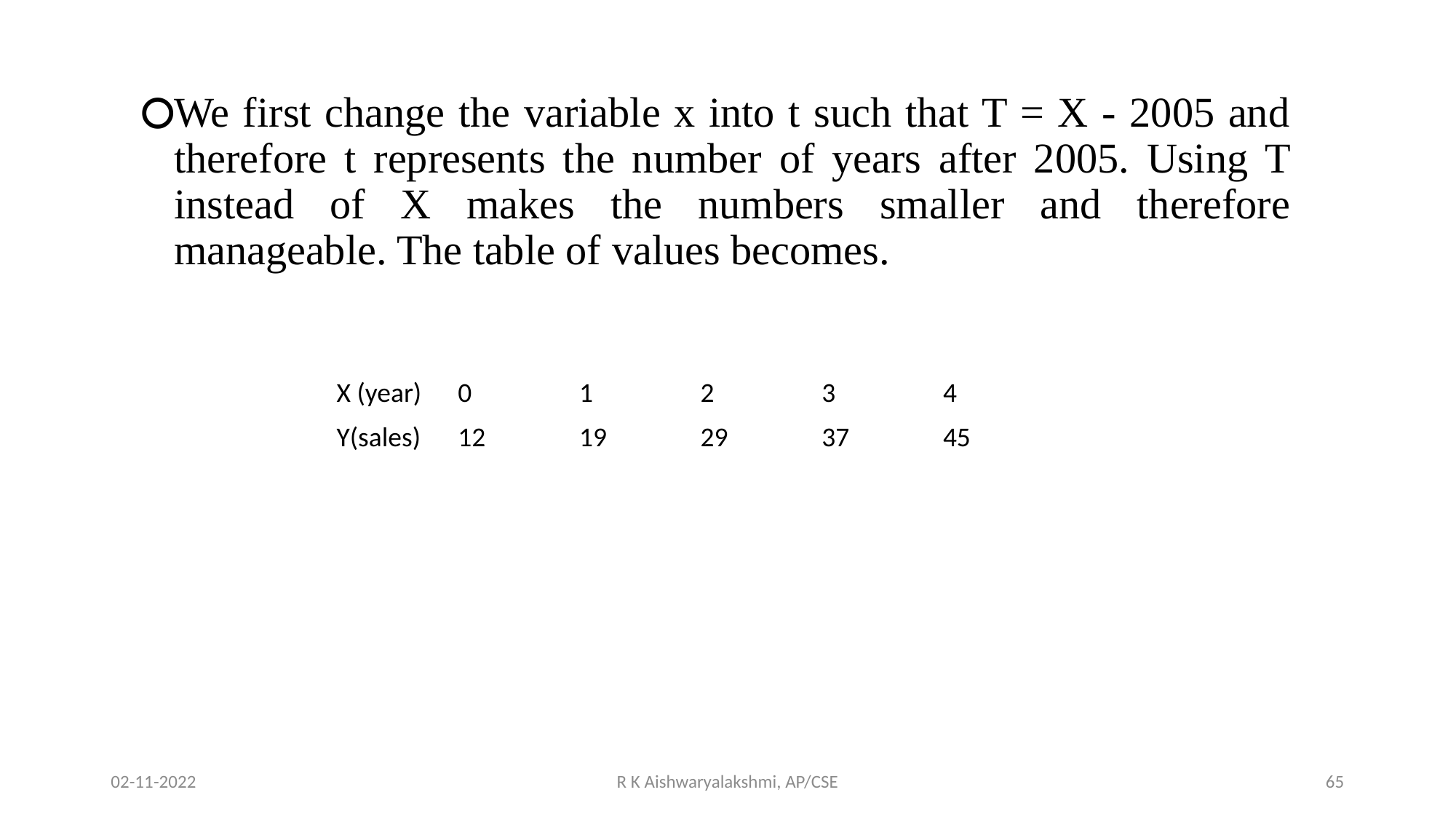

We first change the variable x into t such that T = X - 2005 and therefore t represents the number of years after 2005. Using T instead of X makes the numbers smaller and therefore manageable. The table of values becomes.

| X (year) | 0 | 1 | 2 | 3 | 4 |
| --- | --- | --- | --- | --- | --- |
| Y(sales) | 12 | 19 | 29 | 37 | 45 |
02-11-2022
R K Aishwaryalakshmi, AP/CSE
65